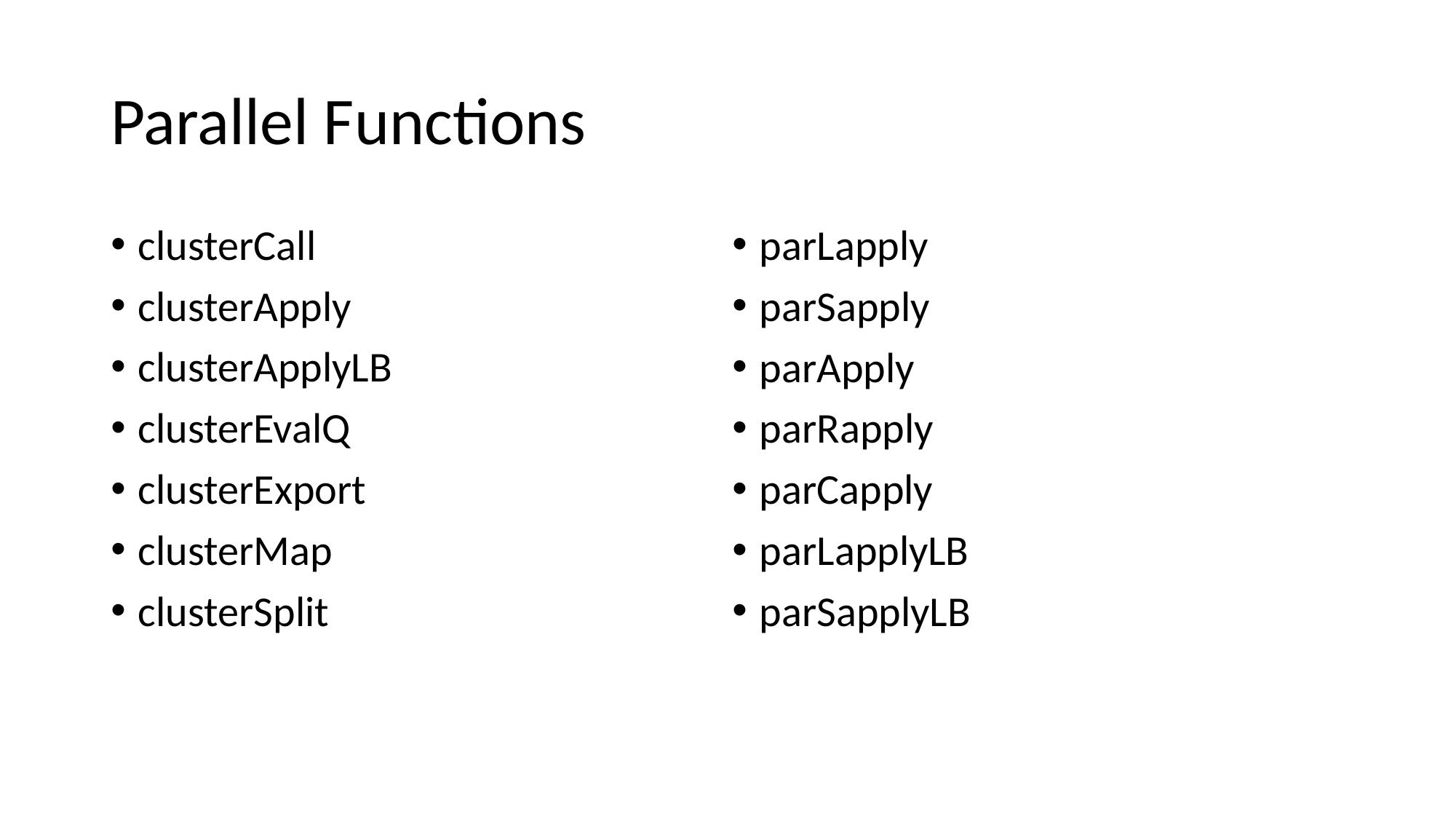

# Parallel Functions
clusterCall
clusterApply
clusterApplyLB
clusterEvalQ
clusterExport
clusterMap
clusterSplit

parLapply
parSapply
parApply
parRapply
parCapply
parLapplyLB
parSapplyLB